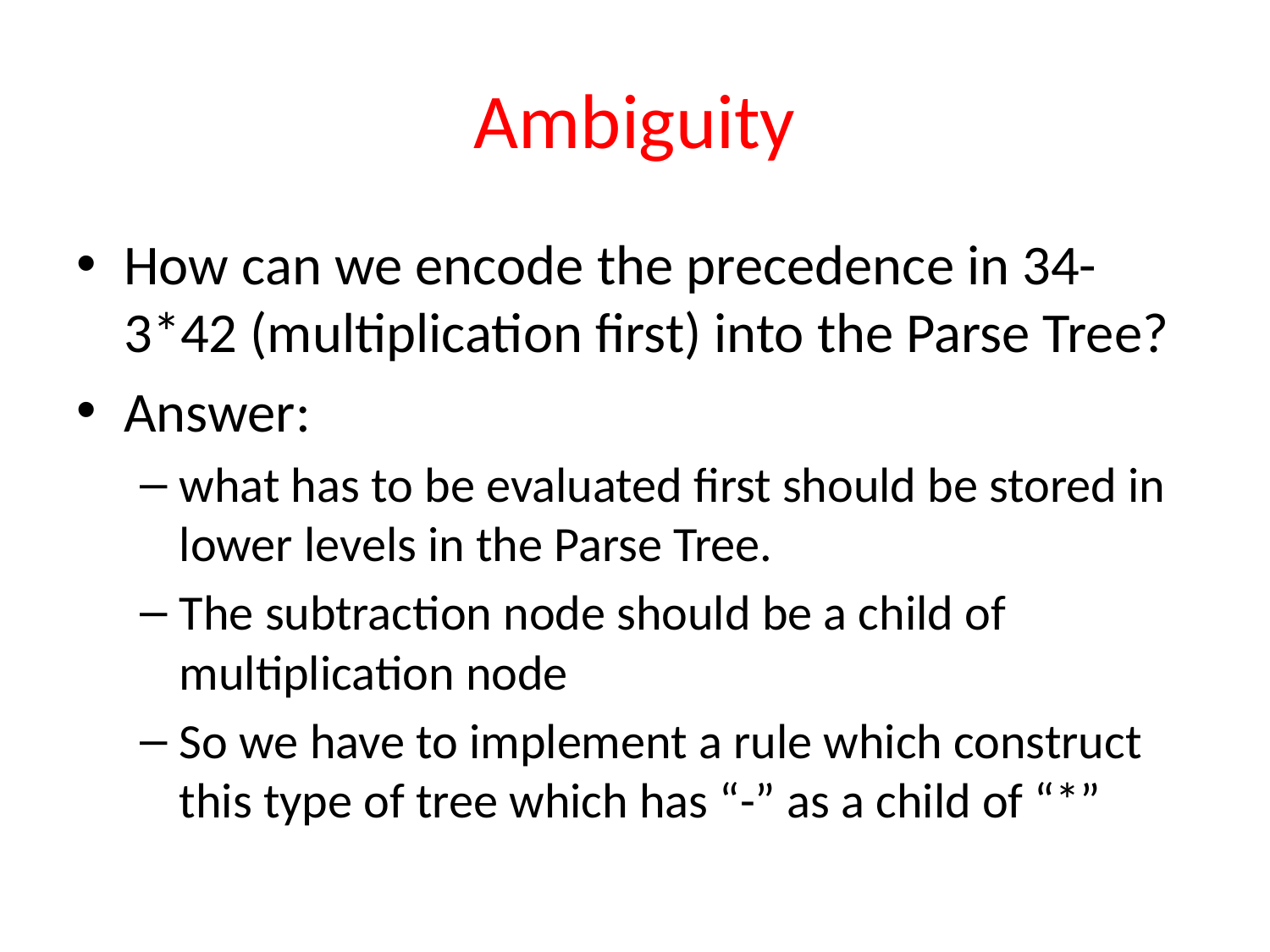

# Ambiguity
How can we encode the precedence in 34-3*42 (multiplication first) into the Parse Tree?
Answer:
what has to be evaluated first should be stored in lower levels in the Parse Tree.
The subtraction node should be a child of multiplication node
So we have to implement a rule which construct this type of tree which has “-” as a child of “*”